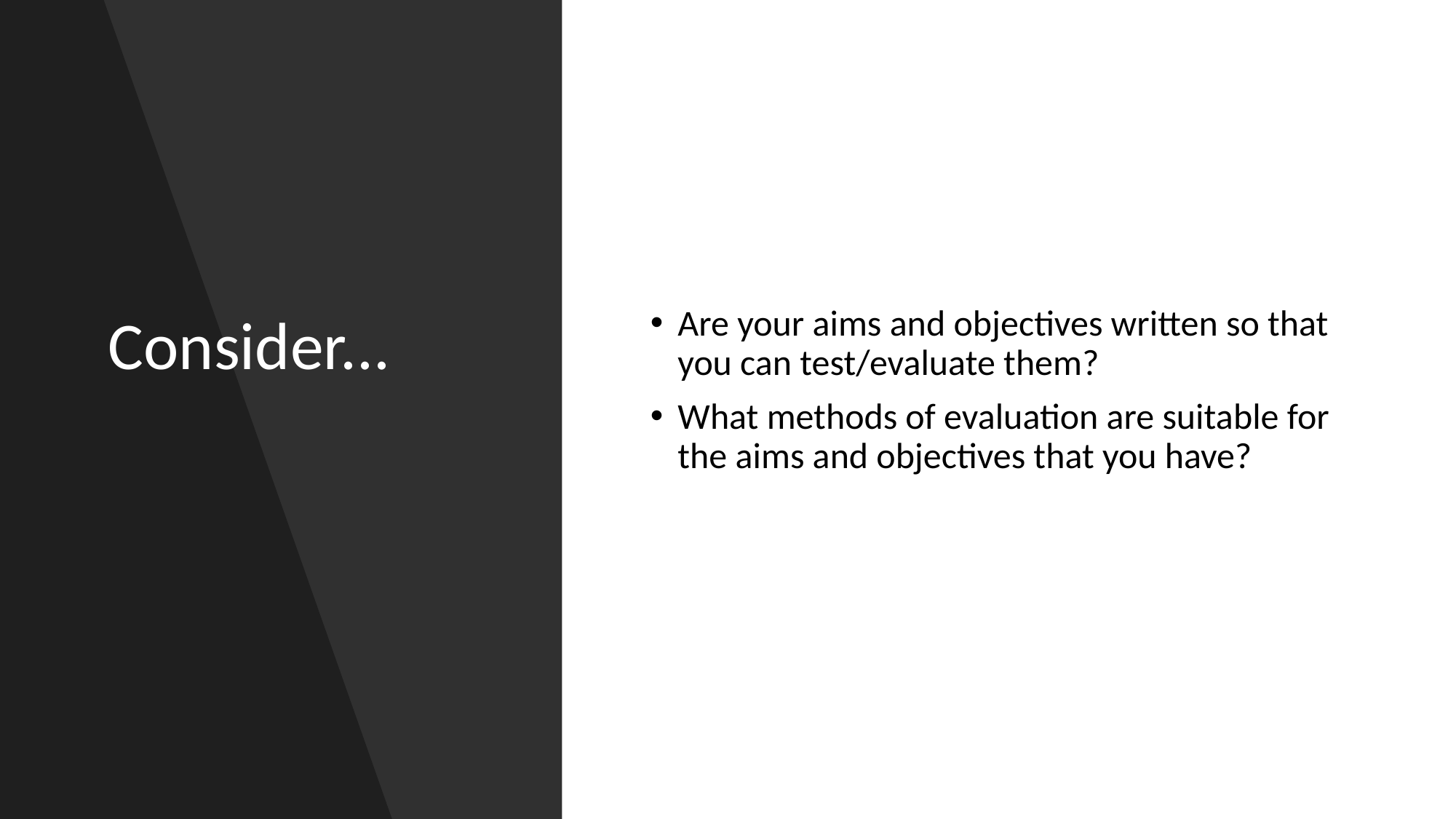

# Consider...
Are your aims and objectives written so that you can test/evaluate them?
What methods of evaluation are suitable for the aims and objectives that you have?